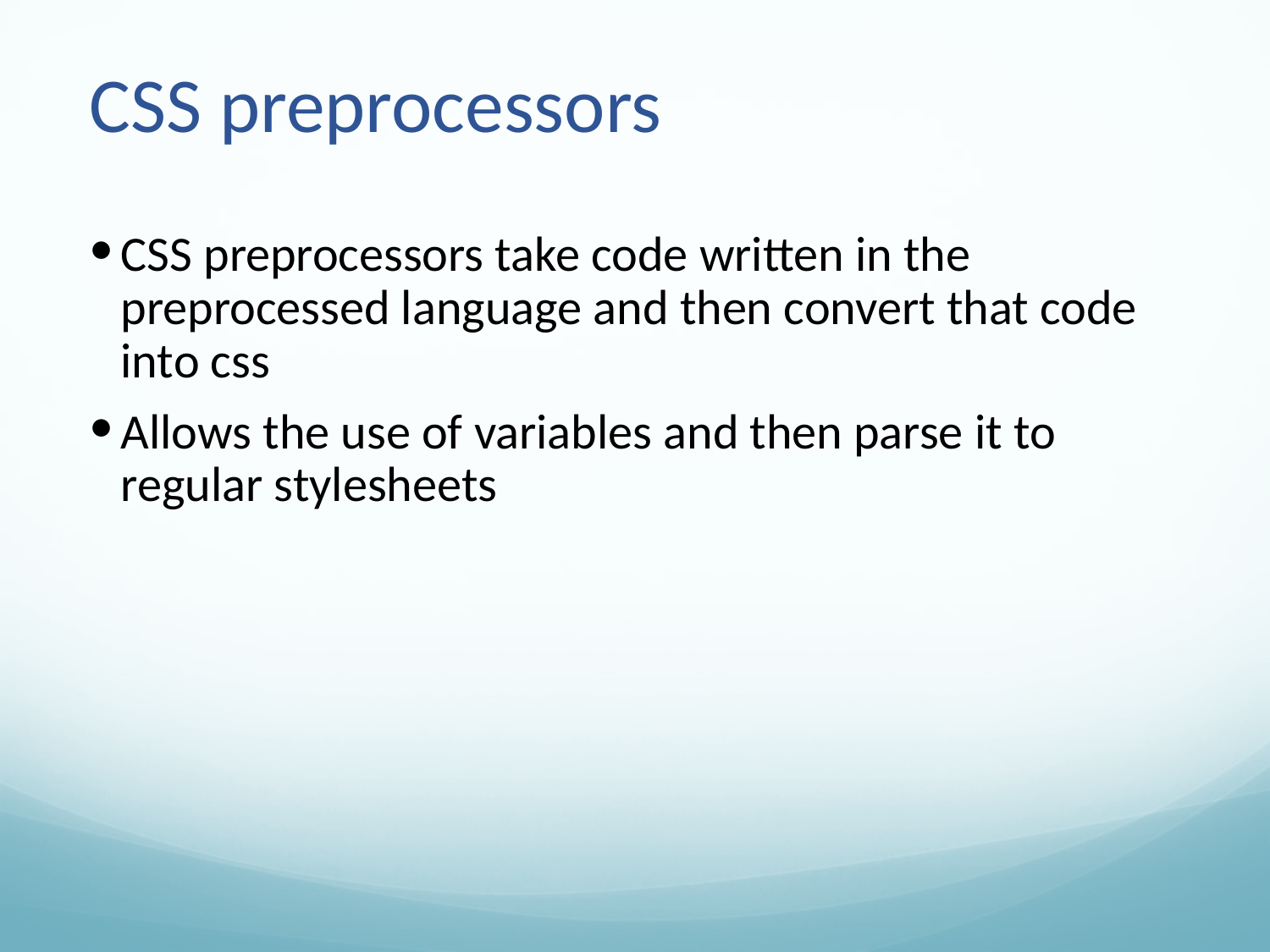

# CSS preprocessors
CSS preprocessors take code written in the preprocessed language and then convert that code into css
Allows the use of variables and then parse it to regular stylesheets